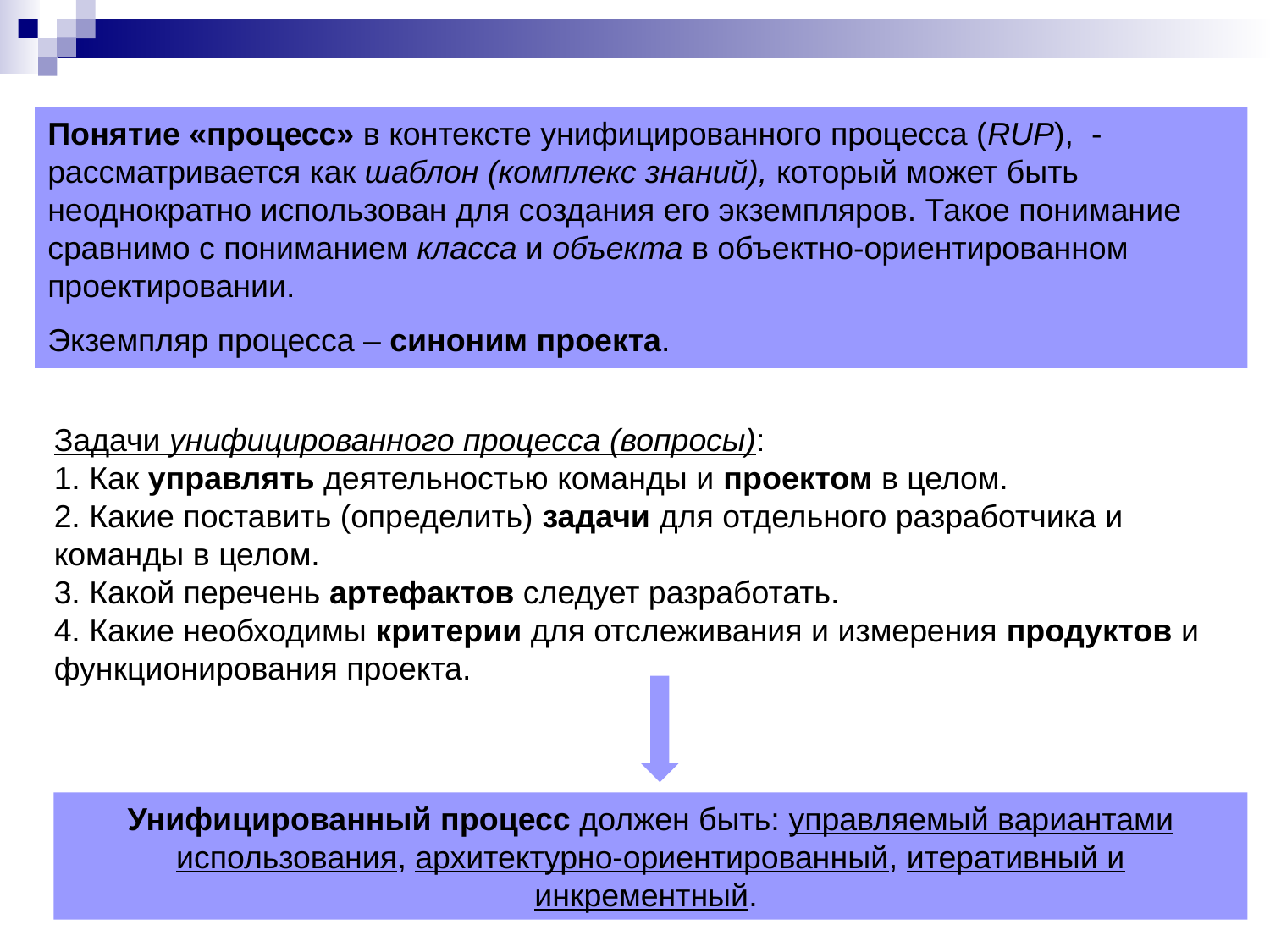

Понятие «процесс» в контексте унифицированного процесса (RUP),  - рассматривается как шаблон (комплекс знаний), который может быть неоднократно использован для создания его экземпляров. Такое понимание сравнимо с пониманием класса и объекта в объектно-ориентированном проектировании.
Экземпляр процесса – синоним проекта.
Задачи унифицированного процесса (вопросы):
1. Как управлять деятельностью команды и проектом в целом.
2. Какие поставить (определить) задачи для отдельного разработчика и команды в целом.
3. Какой перечень артефактов следует разработать.
4. Какие необходимы критерии для отслеживания и измерения продуктов и функционирования проекта.

Унифицированный процесс должен быть: управляемый вариантами использования, архитектурно-ориентированный, итеративный и инкрементный.